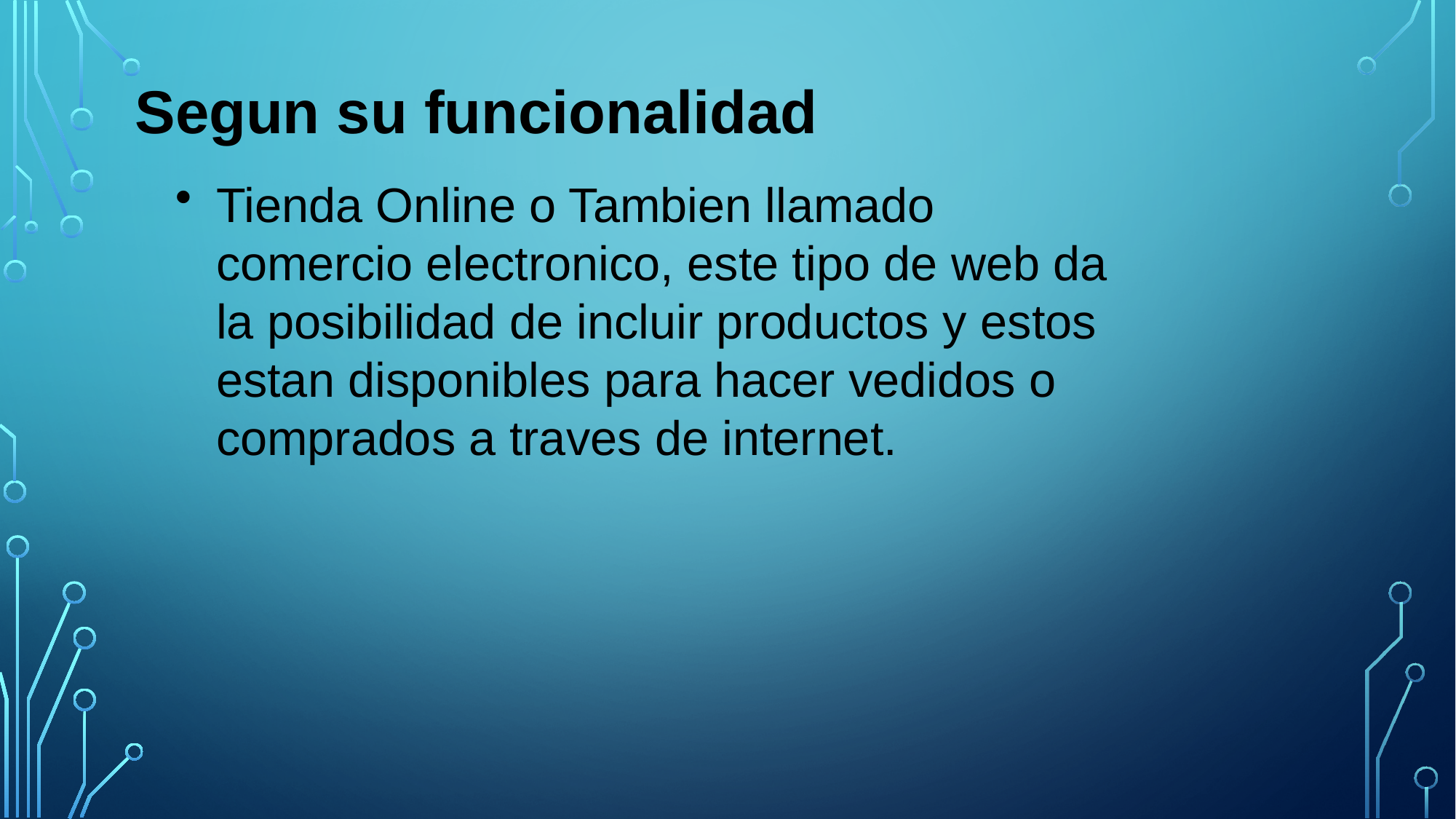

Segun su funcionalidad
Tienda Online o Tambien llamado comercio electronico, este tipo de web da la posibilidad de incluir productos y estos estan disponibles para hacer vedidos o comprados a traves de internet.